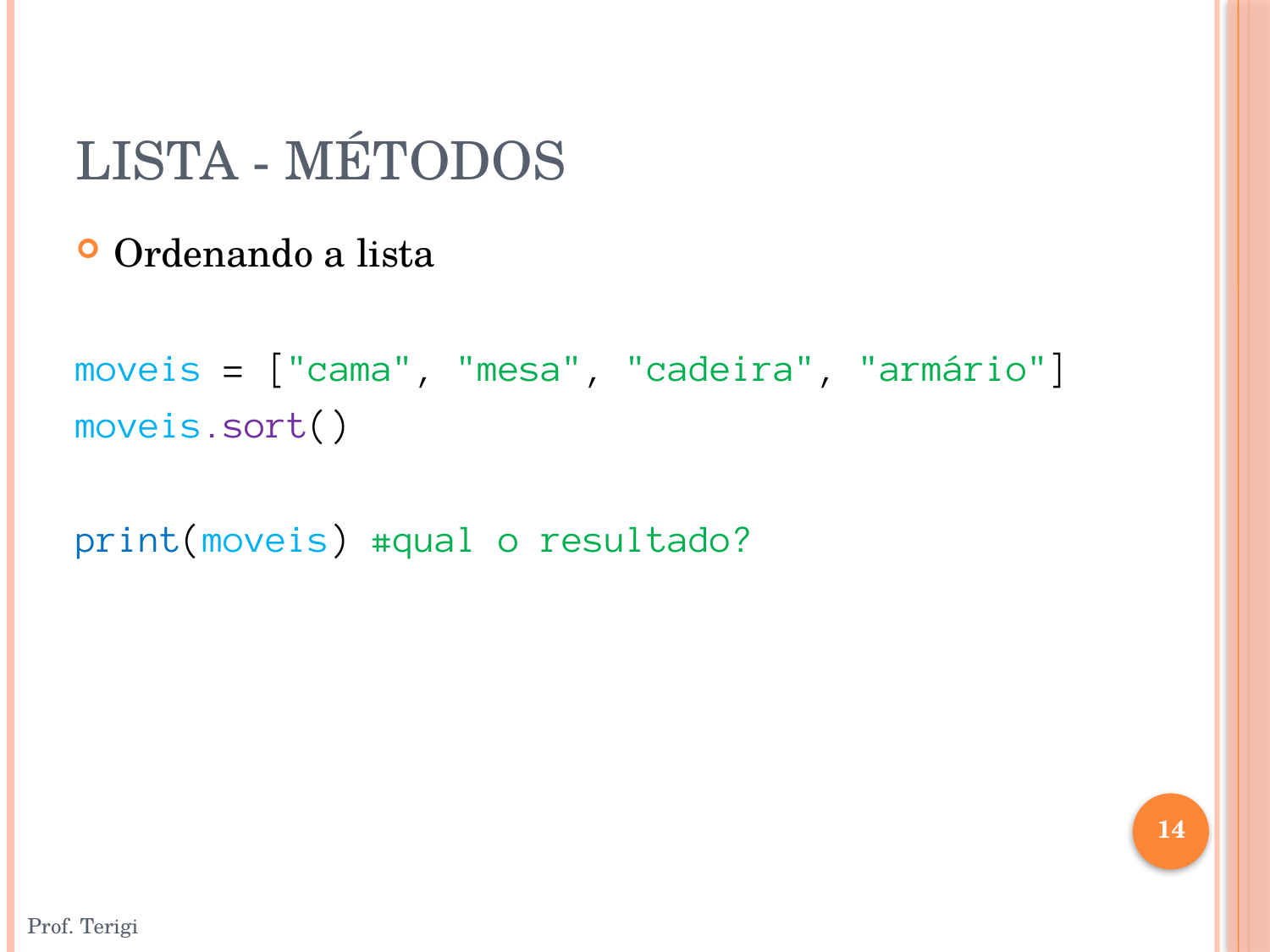

# Lista - Métodos
Ordenando a lista

moveis = ["cama", "mesa", "cadeira", "armário"]
moveis.sort()

print(moveis) #qual o resultado?

14